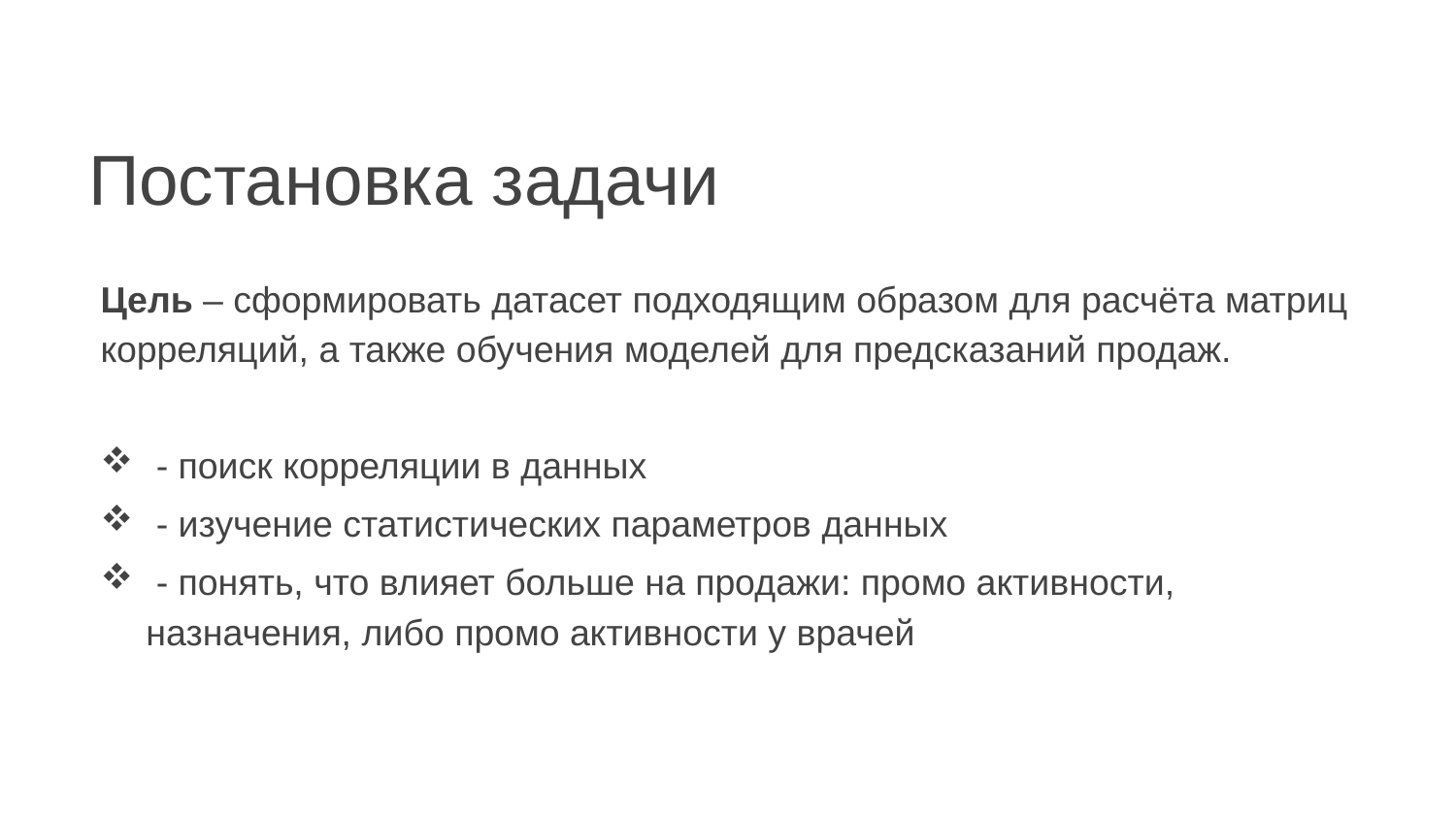

# Постановка задачи

Цель – сформировать датасет подходящим образом для расчёта матриц корреляций, а также обучения моделей для предсказаний продаж.

 - поиск корреляции в данных
 - изучение статистических параметров данных
 - понять, что влияет больше на продажи: промо активности, назначения, либо промо активности у врачей